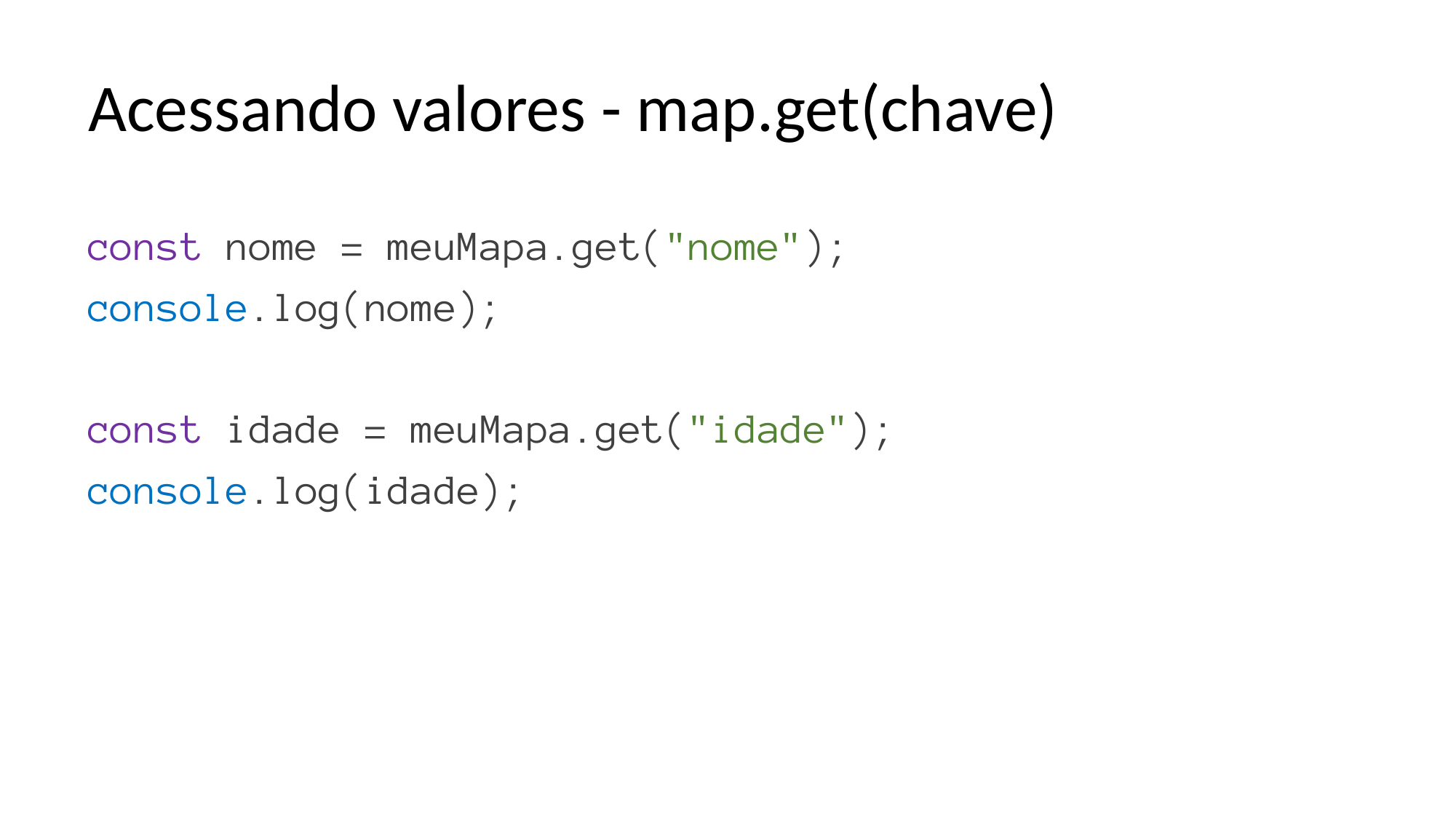

# Acessando valores - map.get(chave)
const nome = meuMapa.get("nome");
console.log(nome);

const idade = meuMapa.get("idade");
console.log(idade);